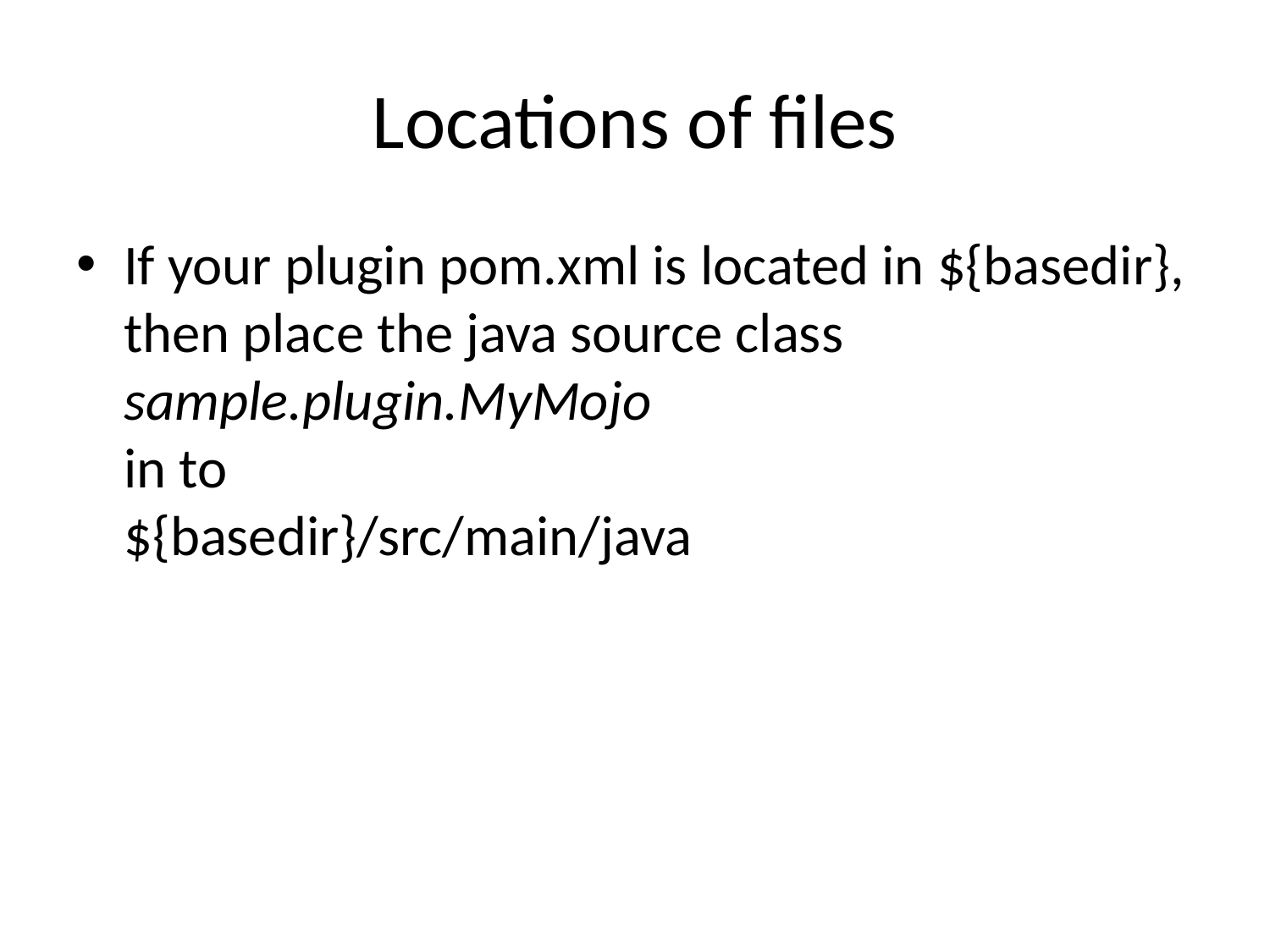

# Locations of files
If your plugin pom.xml is located in ${basedir}, then place the java source class sample.plugin.MyMojo
in to
${basedir}/src/main/java